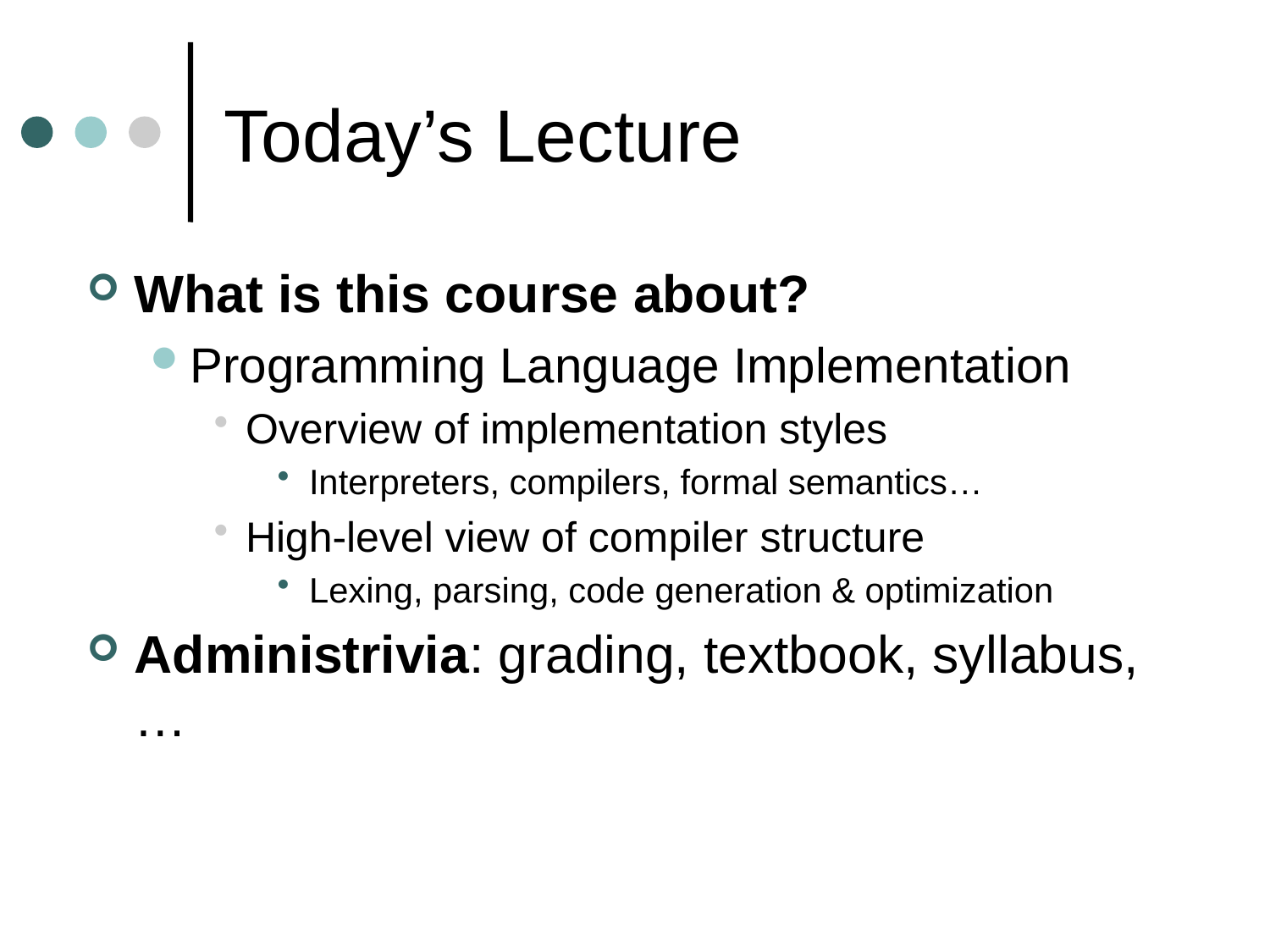

# Today’s Lecture
What is this course about?
Programming Language Implementation
Overview of implementation styles
Interpreters, compilers, formal semantics…
High-level view of compiler structure
Lexing, parsing, code generation & optimization
Administrivia: grading, textbook, syllabus,…